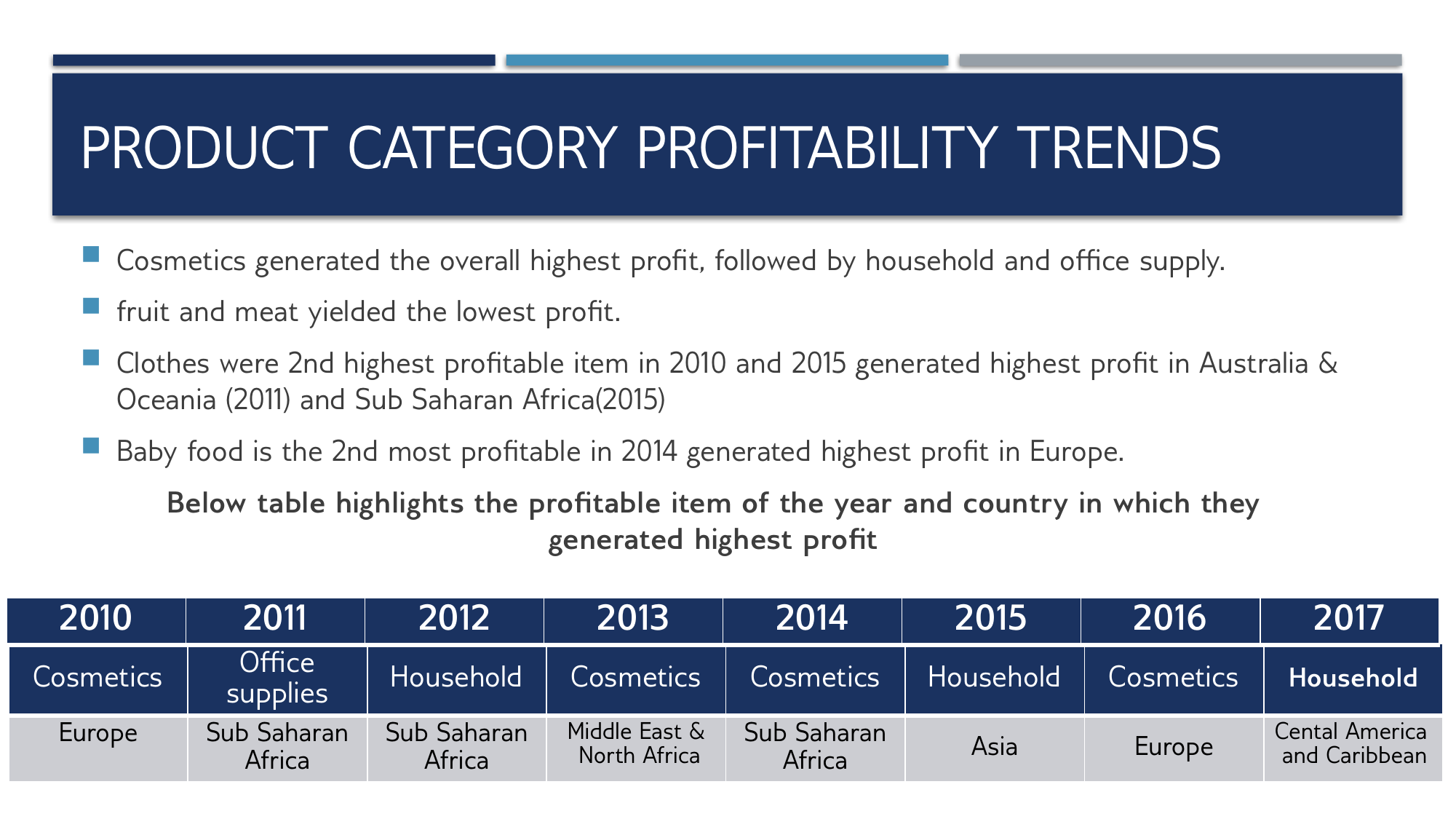

# Product category profitability trends
Cosmetics generated the overall highest profit, followed by household and office supply.
fruit and meat yielded the lowest profit.
Clothes were 2nd highest profitable item in 2010 and 2015 generated highest profit in Australia & Oceania (2011) and Sub Saharan Africa(2015)
Baby food is the 2nd most profitable in 2014 generated highest profit in Europe.
Below table highlights the profitable item of the year and country in which they generated highest profit
| 2010 | 2011 | 2012 | 2013 | 2014 | 2015 | 2016 | 2017 |
| --- | --- | --- | --- | --- | --- | --- | --- |
| Cosmetics | Office supplies | Household | Cosmetics | Cosmetics | Household | Cosmetics | Household |
| --- | --- | --- | --- | --- | --- | --- | --- |
| Europe | Sub Saharan Africa | Sub Saharan Africa | Middle East &  North Africa | Sub Saharan Africa | Asia | Europe | Cental America and Caribbean |